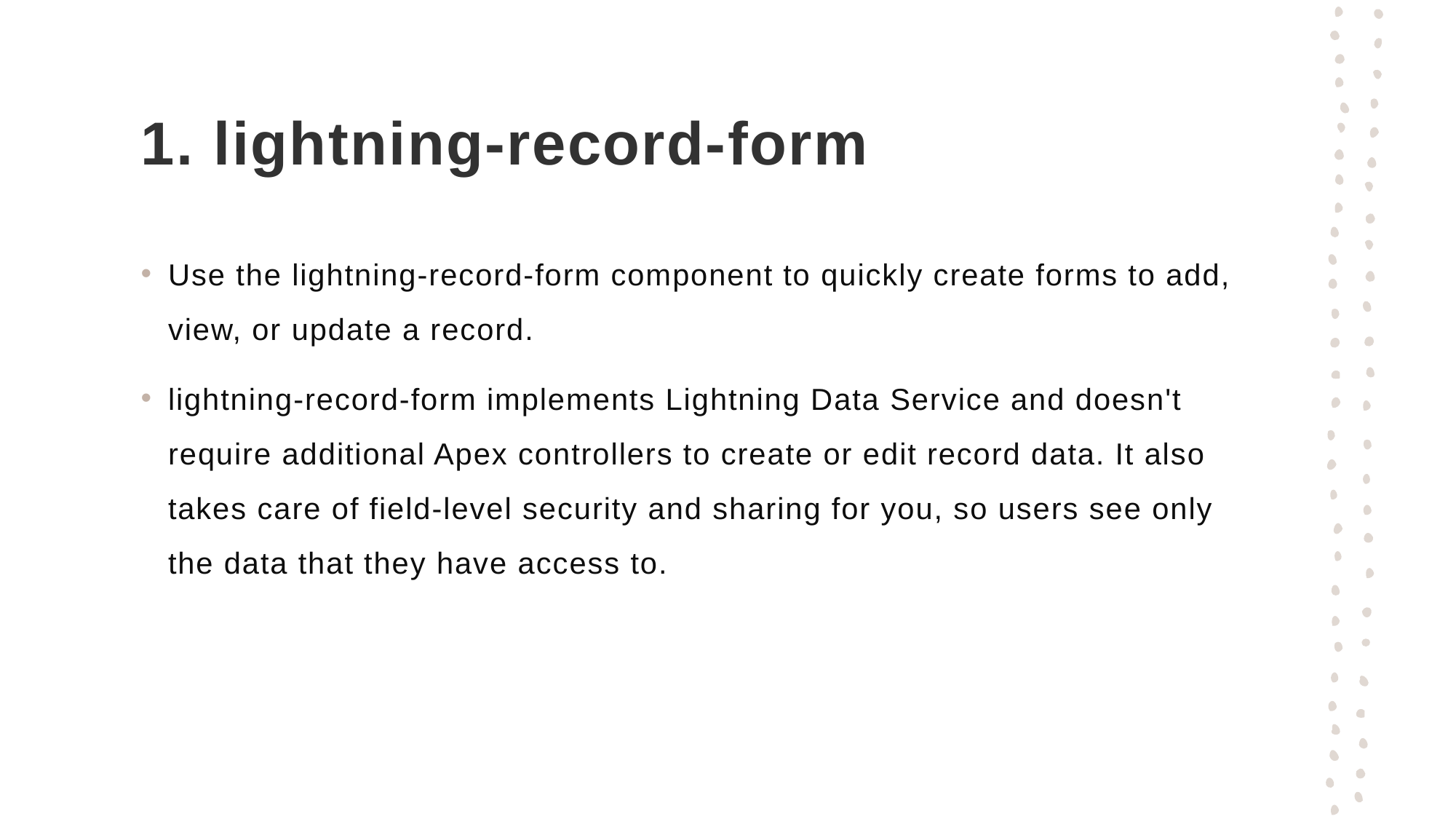

# 1. lightning-record-form
Use the lightning-record-form component to quickly create forms to add, view, or update a record.
lightning-record-form implements Lightning Data Service and doesn't require additional Apex controllers to create or edit record data. It also takes care of field-level security and sharing for you, so users see only the data that they have access to.